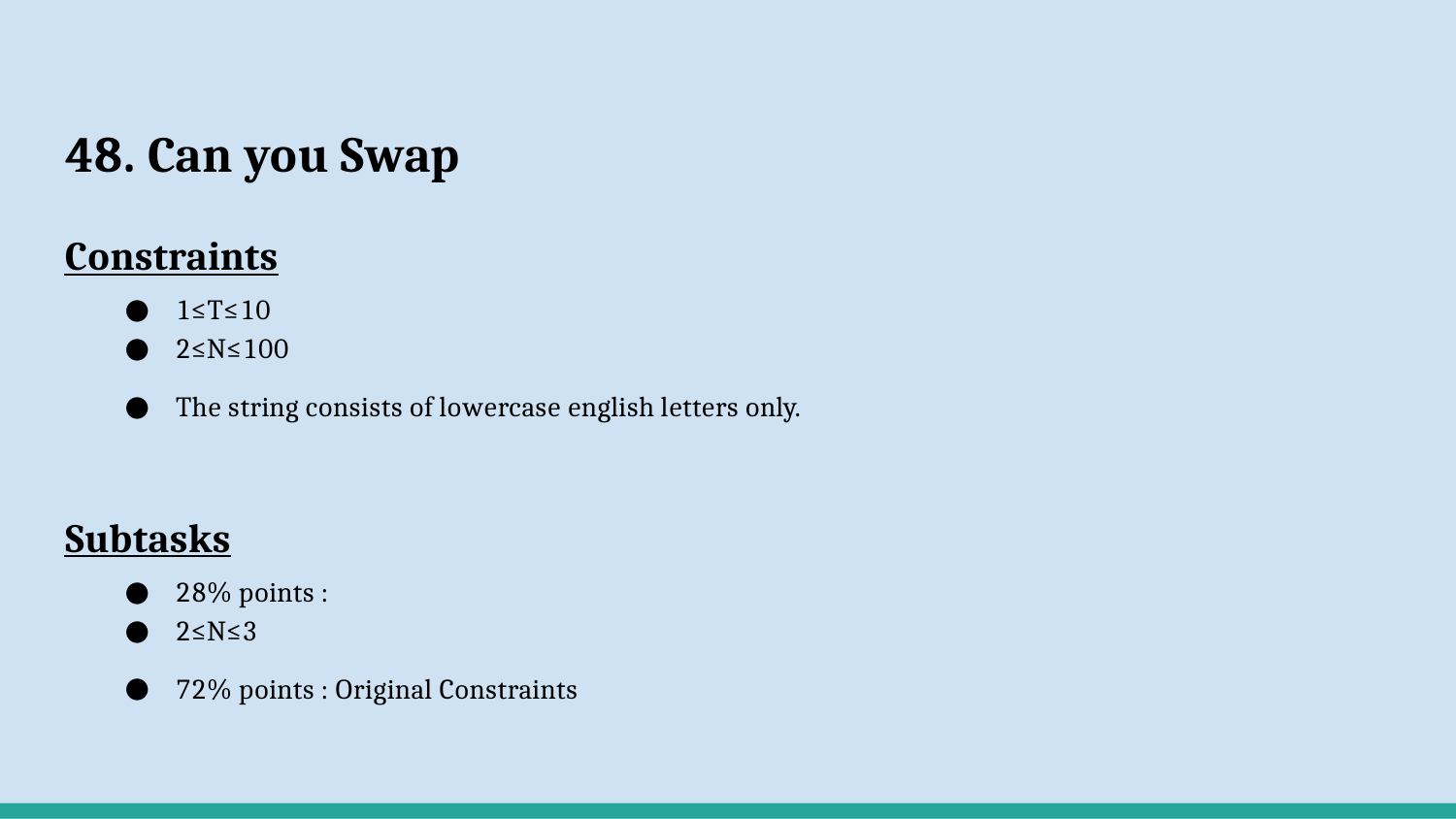

# 48. Can you Swap

Constraints
1≤T≤10
2≤N≤100
The string consists of lowercase english letters only.
Subtasks
28% points :
2≤N≤3
72% points : Original Constraints